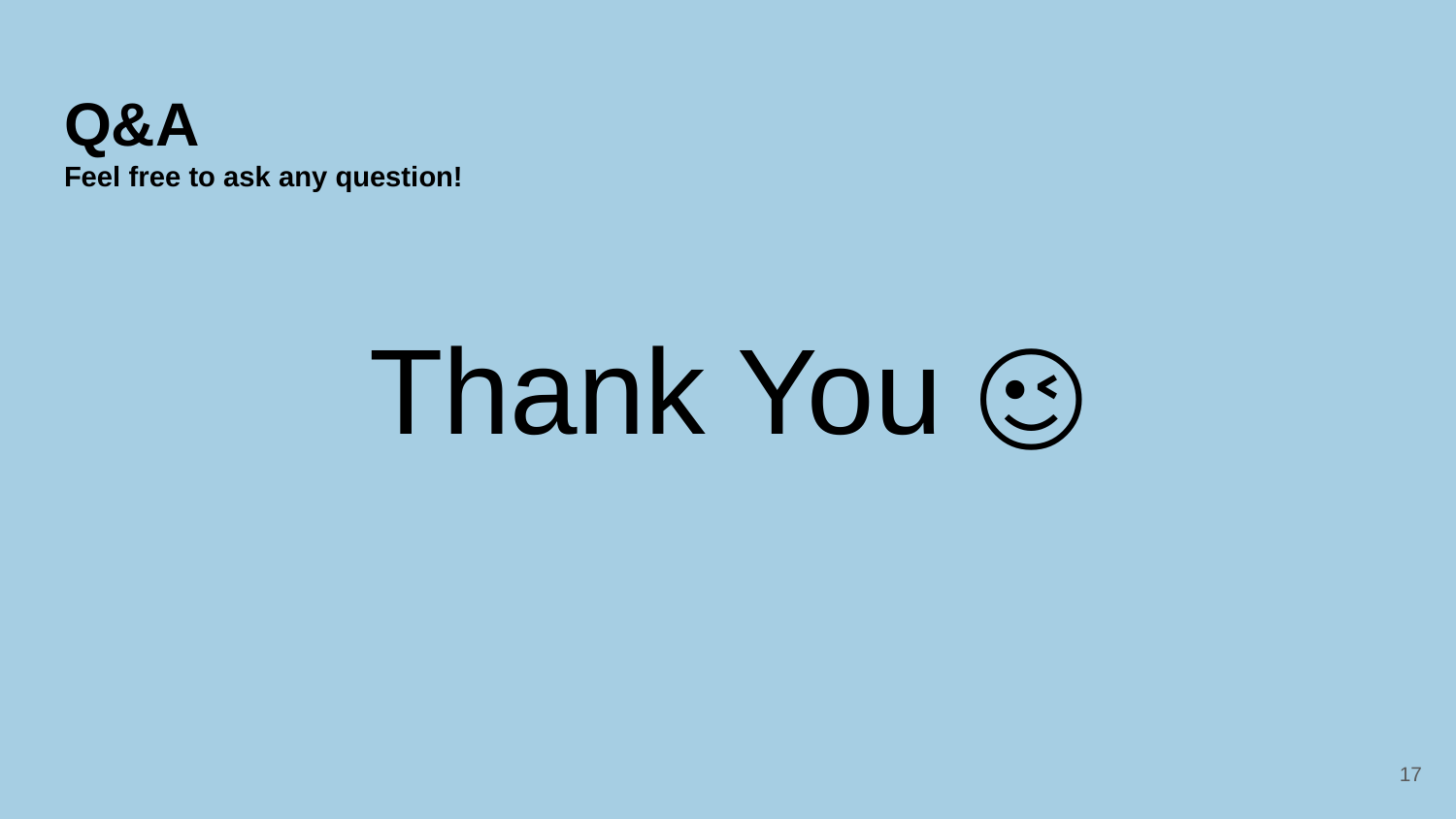

# Q&A
Feel free to ask any question!
Thank You 😉
17